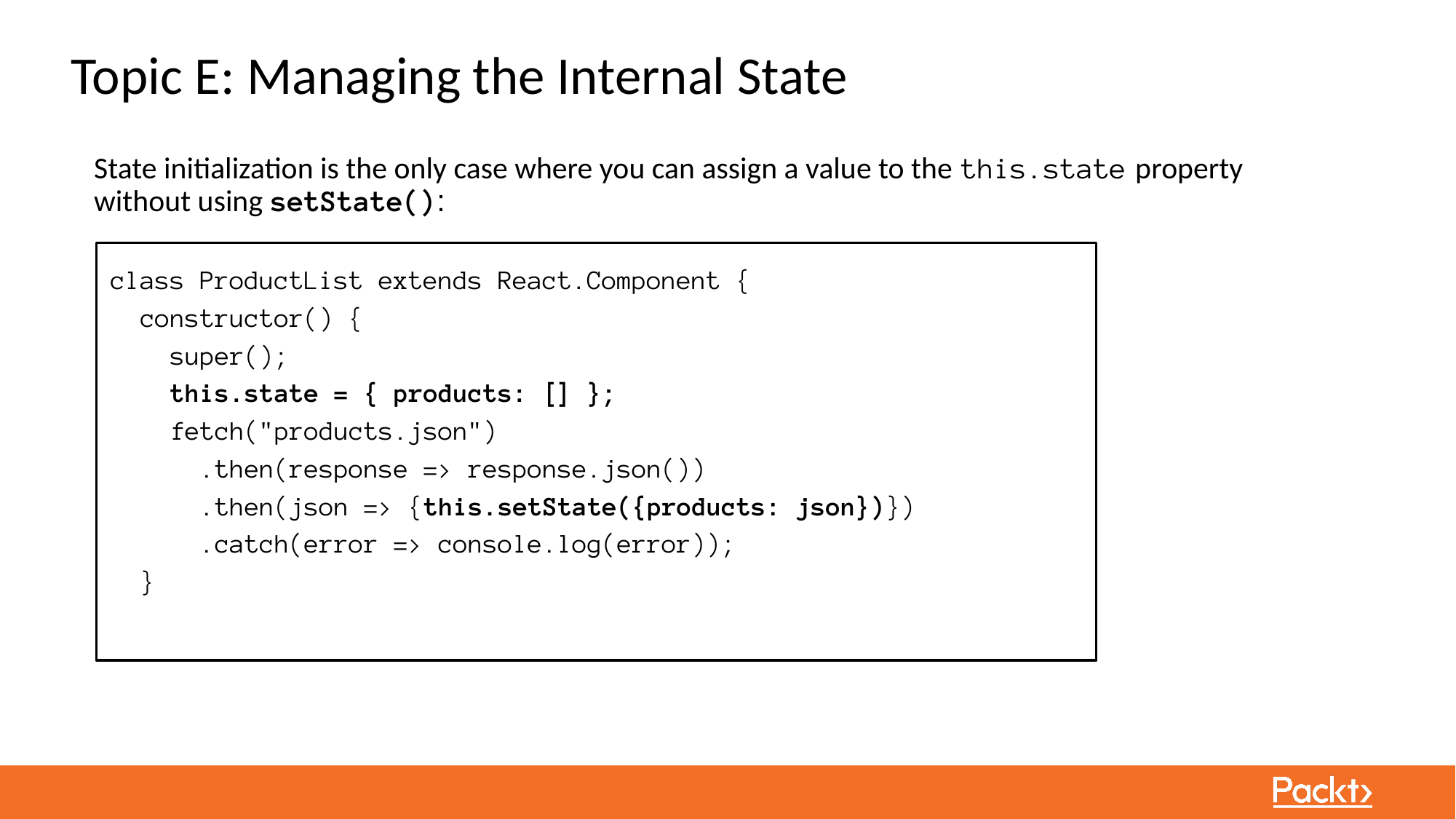

Topic E: Managing the Internal State
State initialization is the only case where you can assign a value to the this.state property without using setState():

class ProductList extends React.Component {
  constructor() {
    super();
    this.state = { products: [] };
    fetch("products.json")
      .then(response => response.json())
      .then(json => {this.setState({products: json})})
      .catch(error => console.log(error));
  }